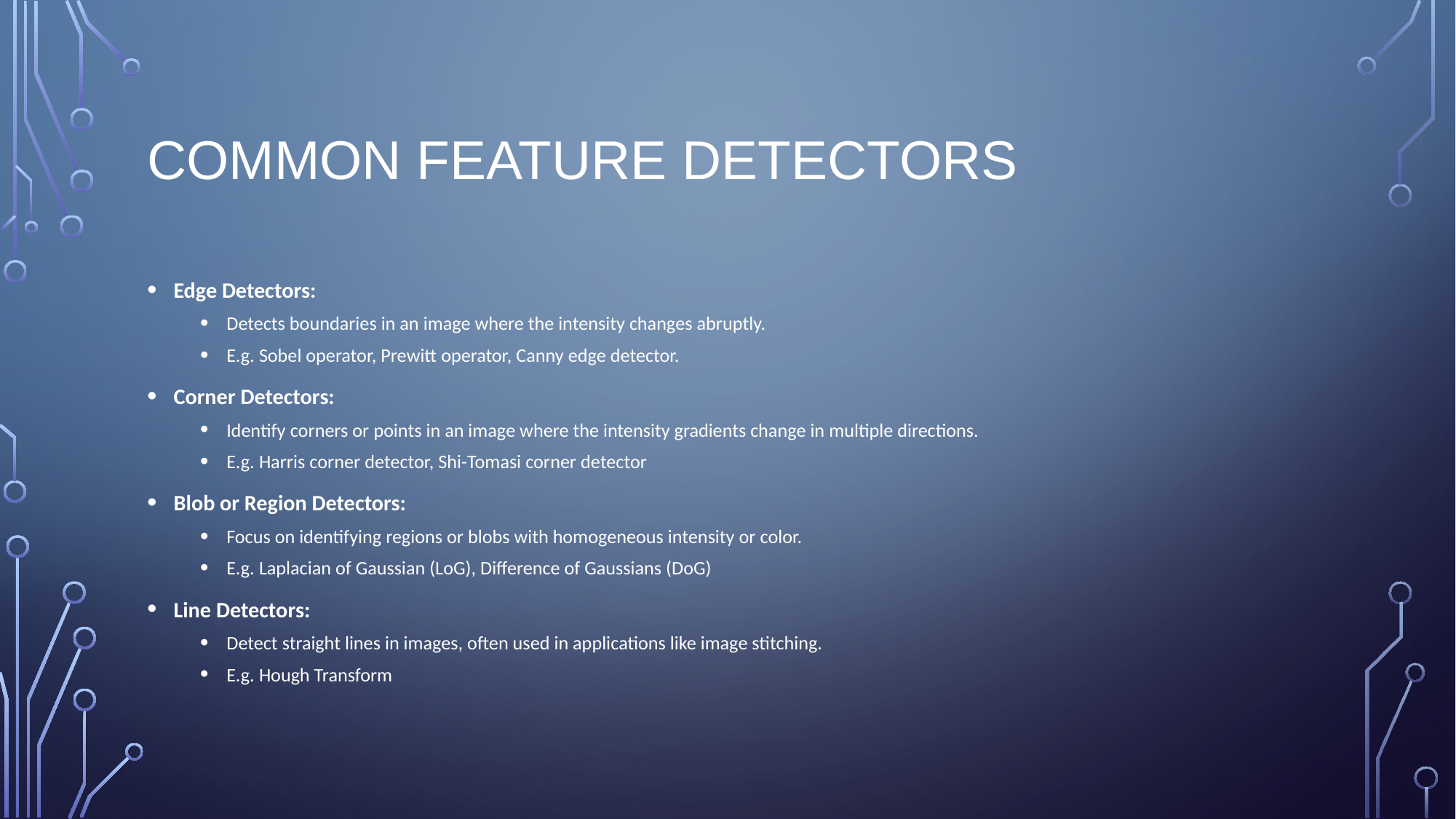

# Common Feature Detectors
Edge Detectors:
Detects boundaries in an image where the intensity changes abruptly.
E.g. Sobel operator, Prewitt operator, Canny edge detector.
Corner Detectors:
Identify corners or points in an image where the intensity gradients change in multiple directions.
E.g. Harris corner detector, Shi-Tomasi corner detector
Blob or Region Detectors:
Focus on identifying regions or blobs with homogeneous intensity or color.
E.g. Laplacian of Gaussian (LoG), Difference of Gaussians (DoG)
Line Detectors:
Detect straight lines in images, often used in applications like image stitching.
E.g. Hough Transform